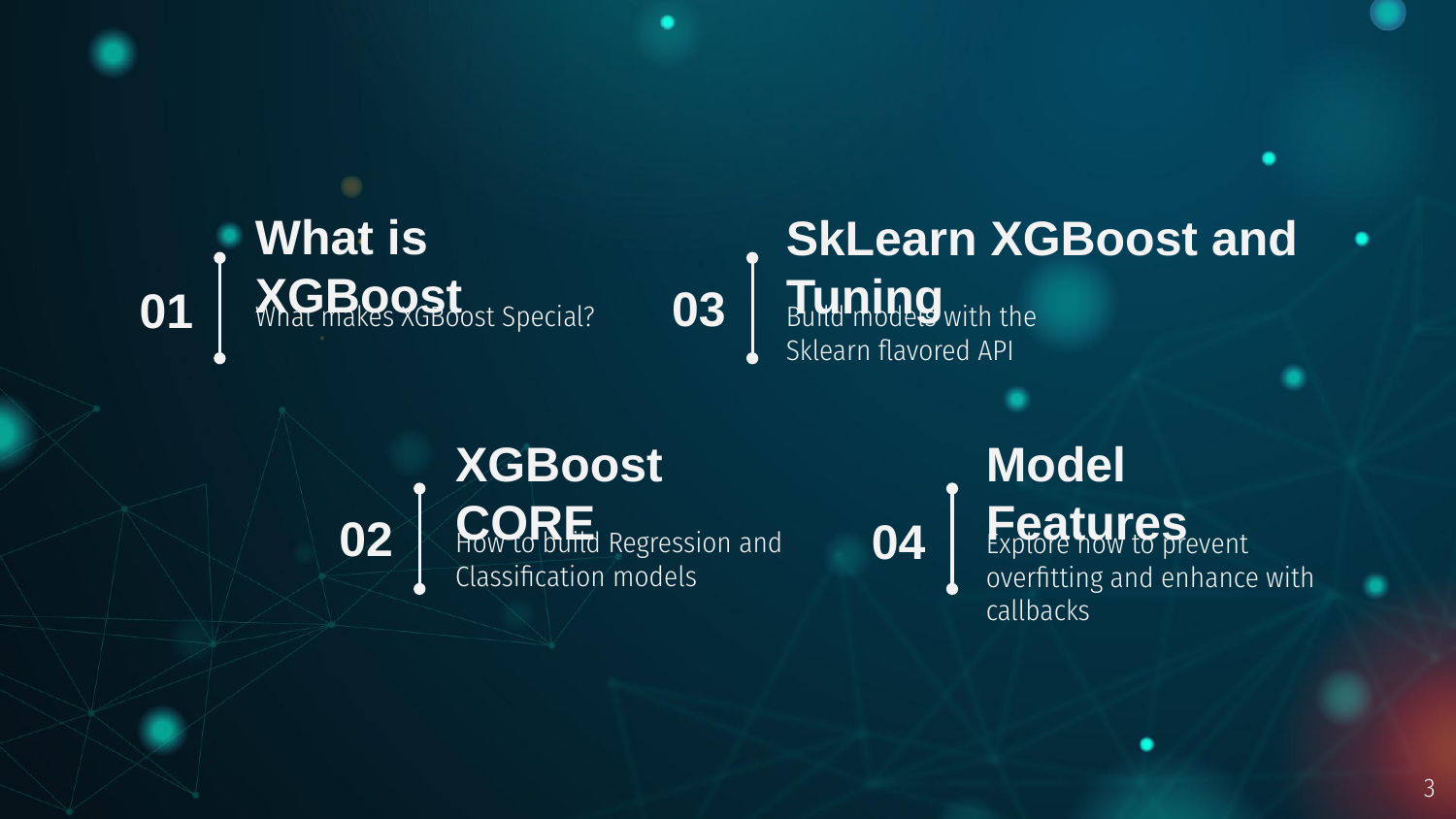

# What is XGBoost
SkLearn XGBoost and Tuning
03
01
What makes XGBoost Special?
Build models with the Sklearn flavored API
XGBoost CORE
Model Features
02
04
How to build Regression and Classification models
Explore how to prevent overfitting and enhance with callbacks
3